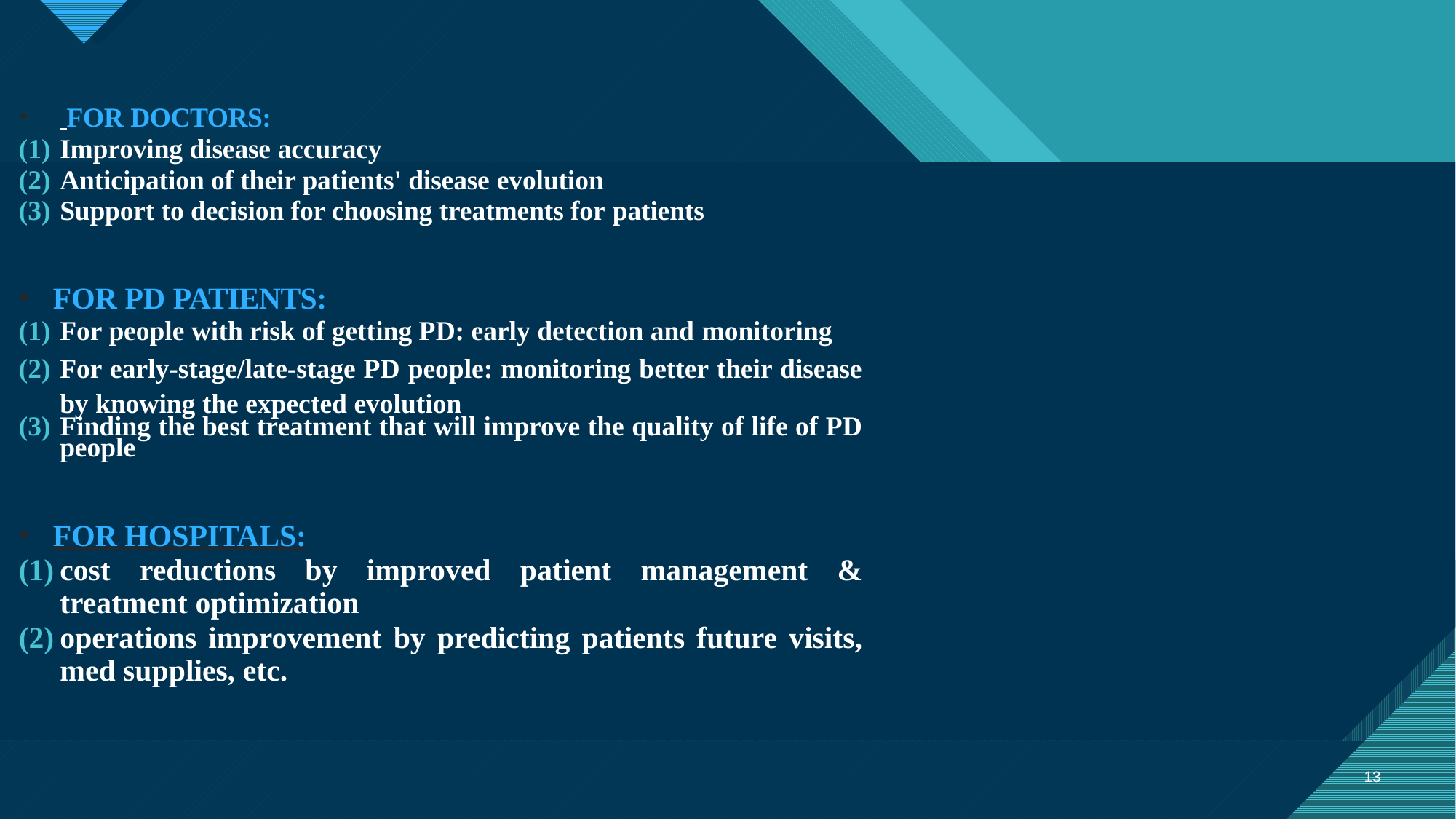

FOR DOCTORS:
Improving disease accuracy
Anticipation of their patients' disease evolution
Support to decision for choosing treatments for patients

FOR PD PATIENTS:
For people with risk of getting PD: early detection and monitoring
For early-stage/late-stage PD people: monitoring better their disease by knowing the expected evolution
Finding the best treatment that will improve the quality of life of PD people

FOR HOSPITALS:
cost reductions by improved patient management & treatment optimization
operations improvement by predicting patients future visits, med supplies, etc.

13